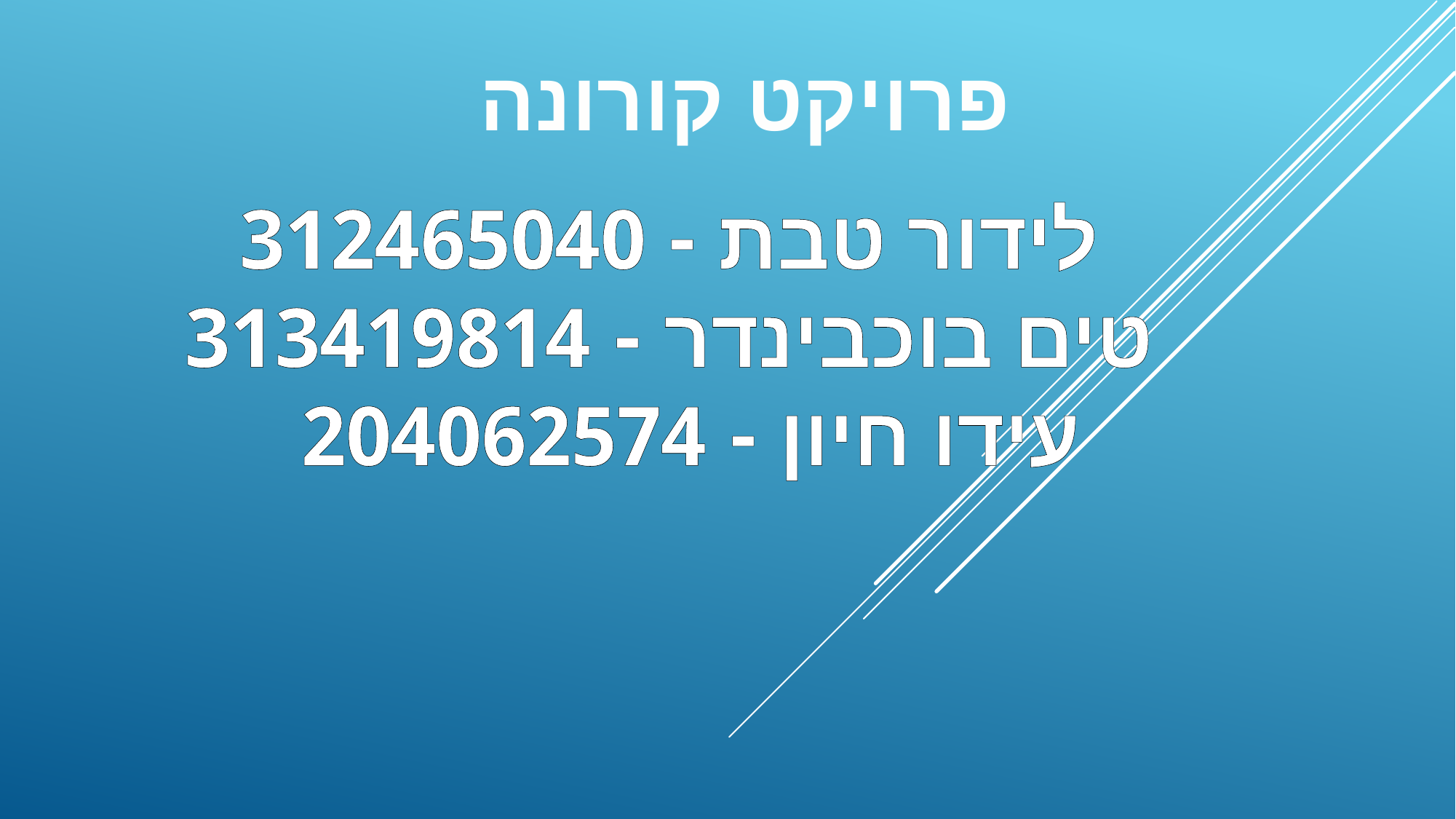

פרויקט קורונה
לידור טבת - 312465040
טים בוכבינדר - 313419814
עידו חיון - 204062574